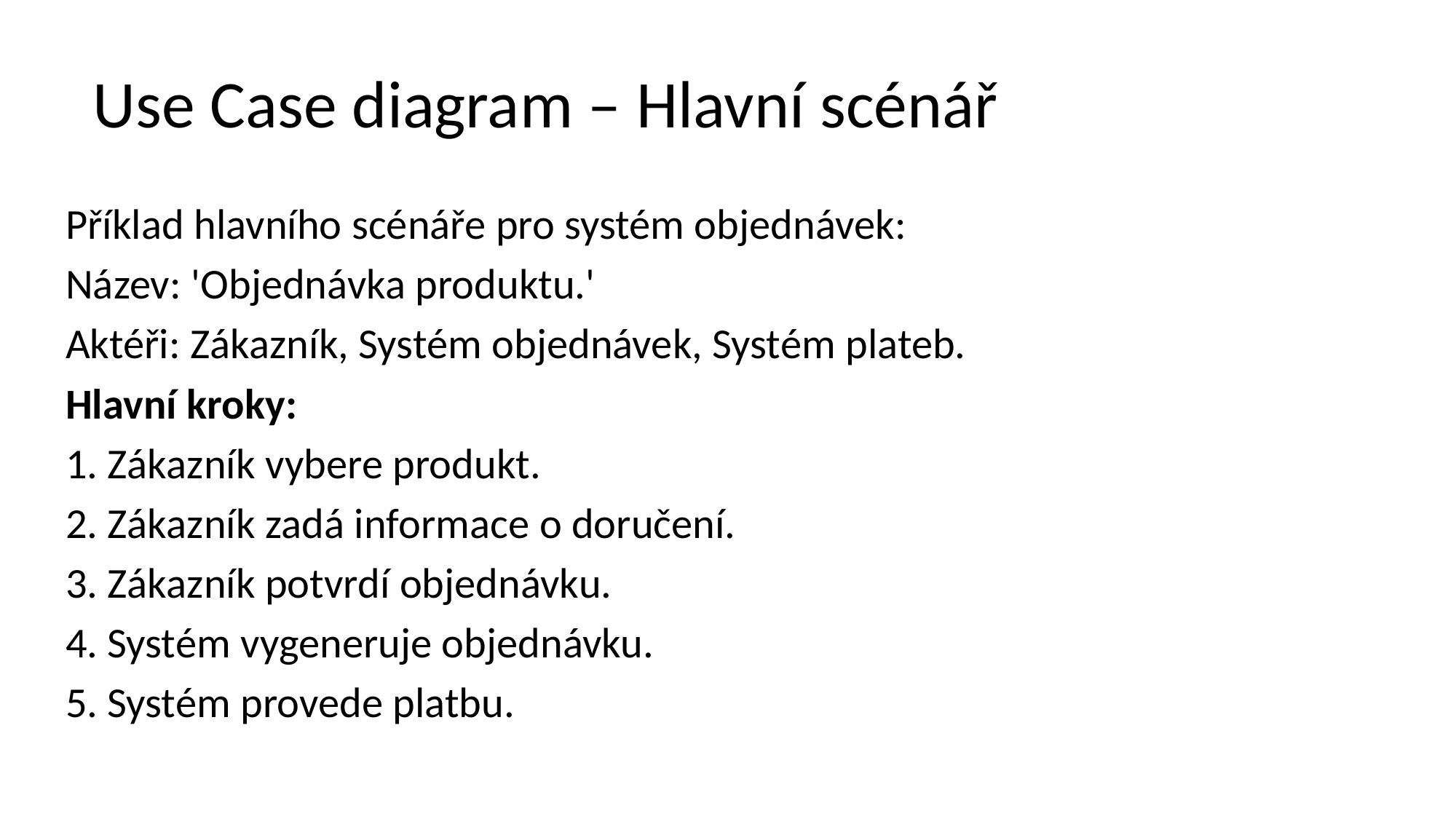

# Use Case diagram – Hlavní scénář
Příklad hlavního scénáře pro systém objednávek:
Název: 'Objednávka produktu.'
Aktéři: Zákazník, Systém objednávek, Systém plateb.
Hlavní kroky:
1. Zákazník vybere produkt.
2. Zákazník zadá informace o doručení.
3. Zákazník potvrdí objednávku.
4. Systém vygeneruje objednávku.
5. Systém provede platbu.